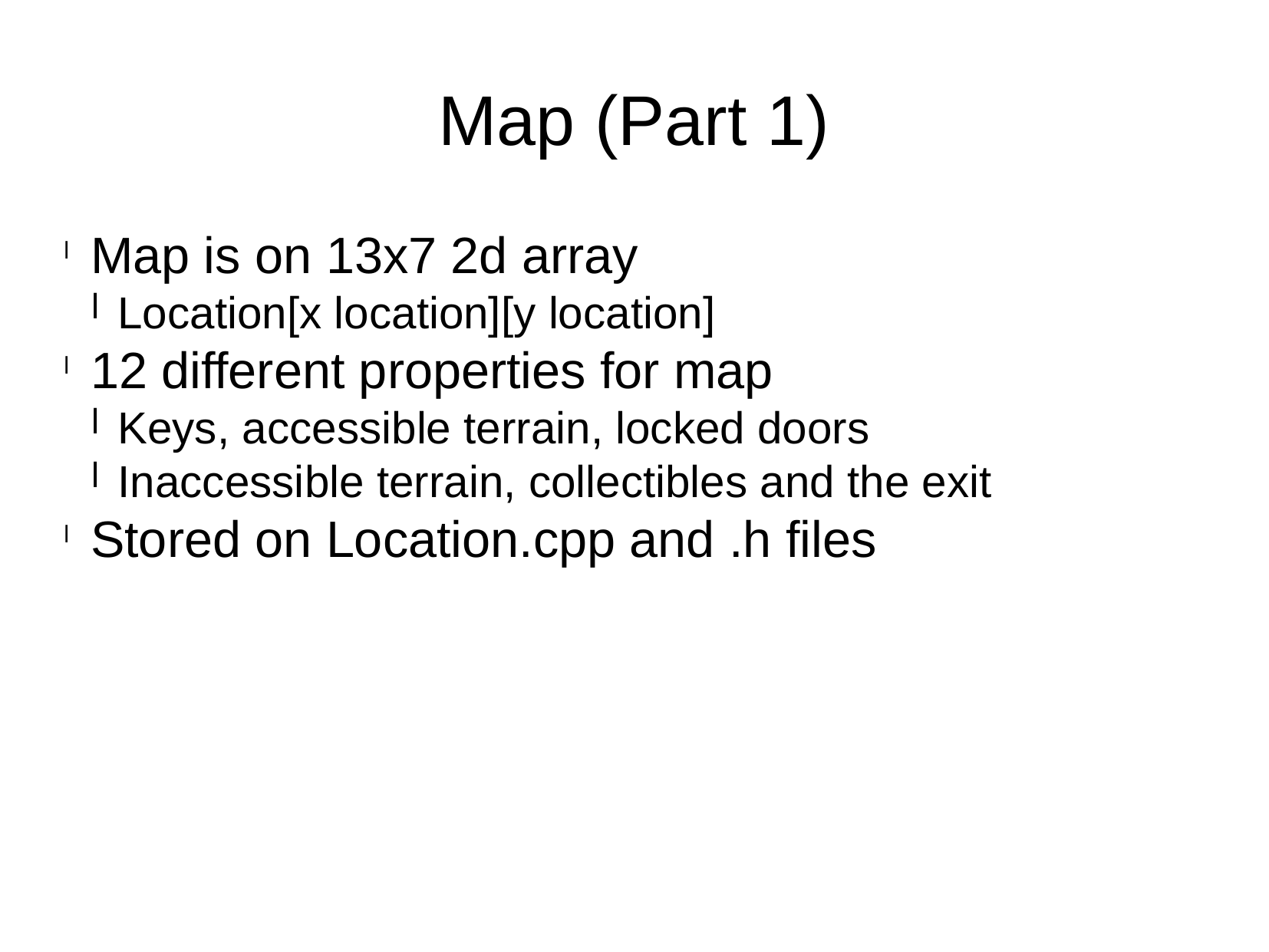

Map (Part 1)
Map is on 13x7 2d array
Location[x location][y location]
12 different properties for map
Keys, accessible terrain, locked doors
Inaccessible terrain, collectibles and the exit
Stored on Location.cpp and .h files